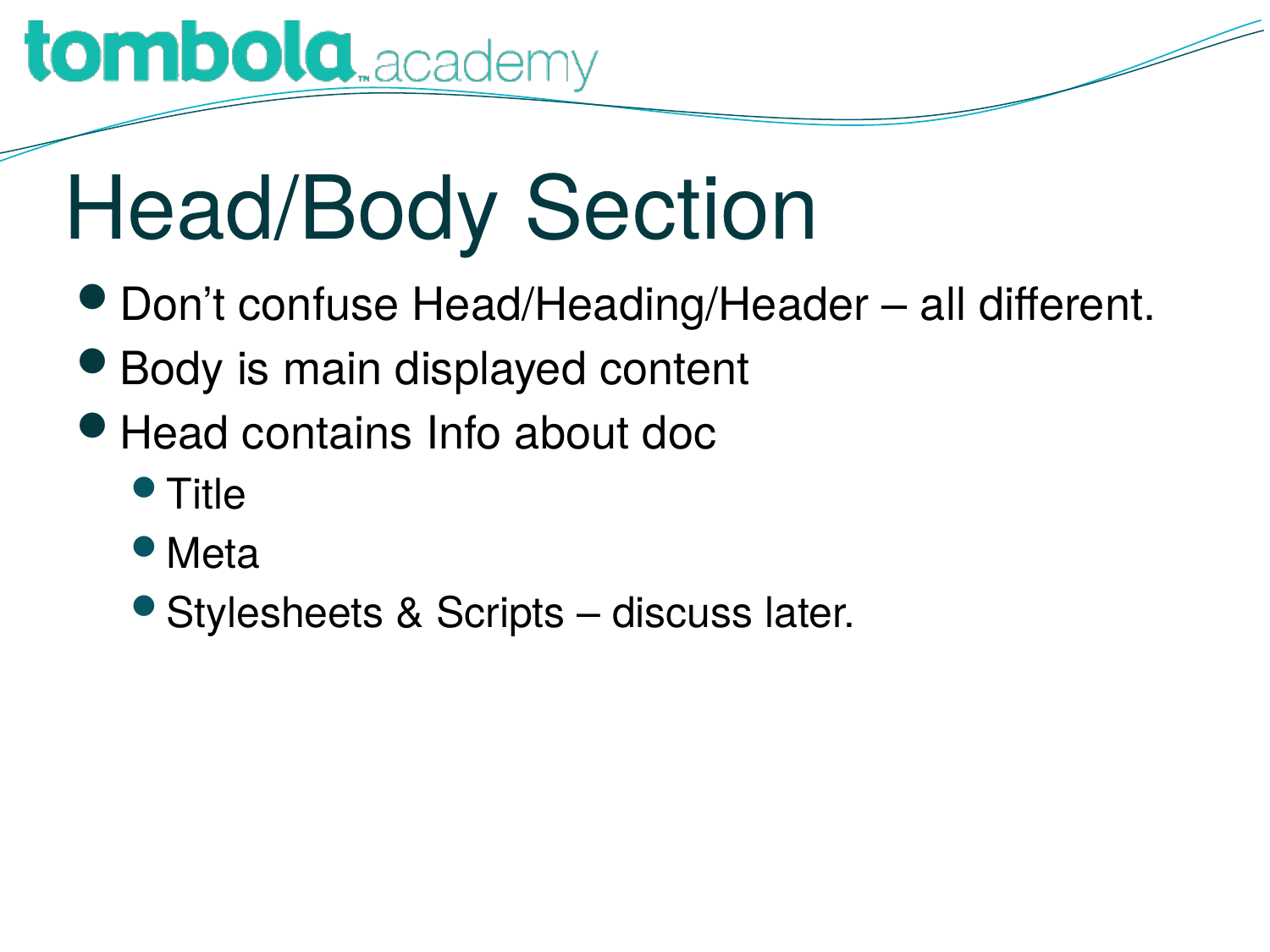

# Head/Body Section
Don’t confuse Head/Heading/Header – all different.
Body is main displayed content
Head contains Info about doc
Title
Meta
Stylesheets & Scripts – discuss later.